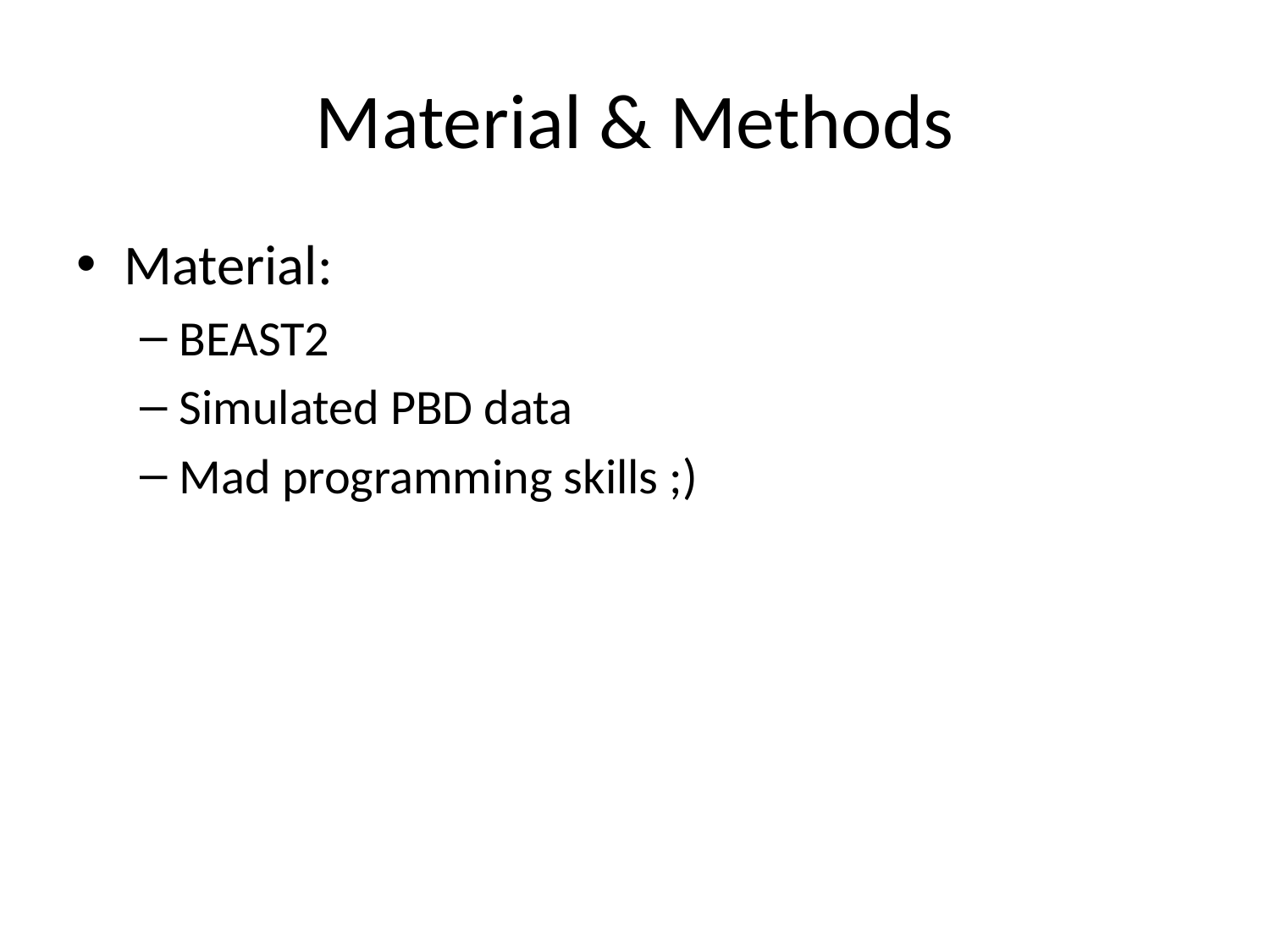

# Material & Methods
Material:
BEAST2
Simulated PBD data
Mad programming skills ;)